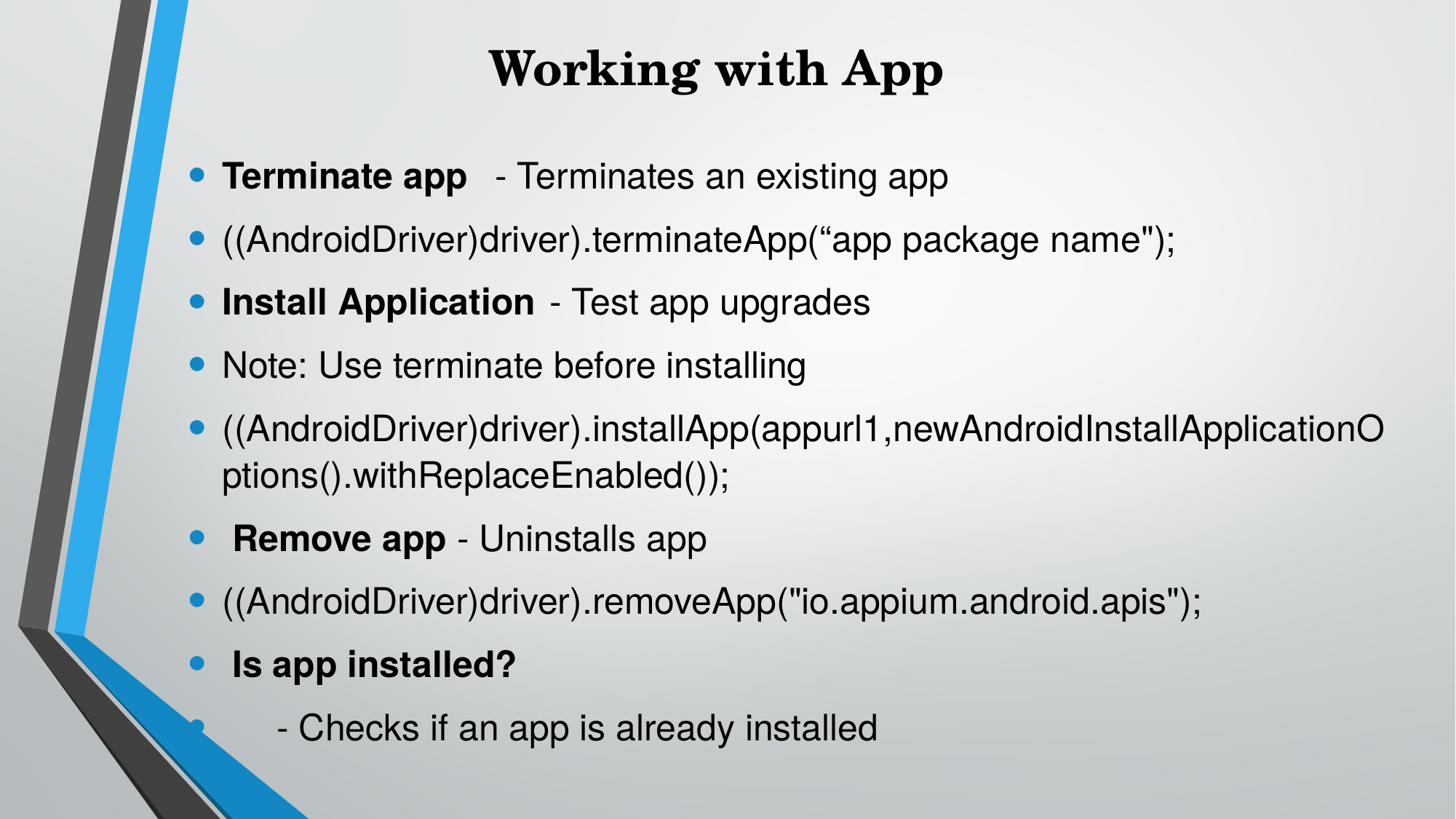

# Working with App
Terminate app 	- Terminates an existing app
((AndroidDriver)driver).terminateApp(“app package name");
Install Application	- Test app upgrades
Note: Use terminate before installing
((AndroidDriver)driver).installApp(appurl1,newAndroidInstallApplicationOptions().withReplaceEnabled());
 Remove app - Uninstalls app
((AndroidDriver)driver).removeApp("io.appium.android.apis");
 Is app installed?
	- Checks if an app is already installed